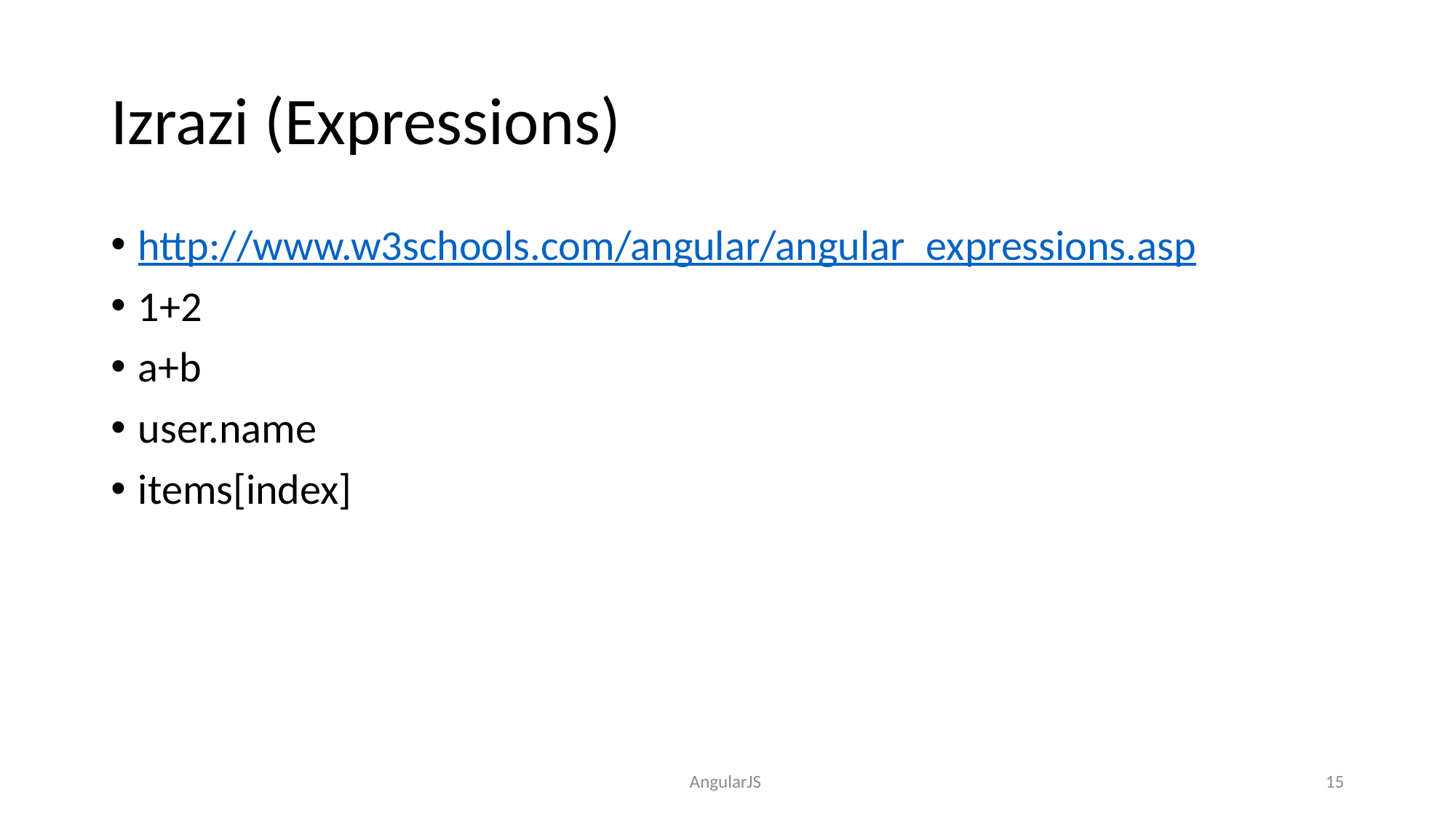

# Izrazi (Expressions)
http://www.w3schools.com/angular/angular_expressions.asp
1+2
a+b
user.name
items[index]

AngularJS
15